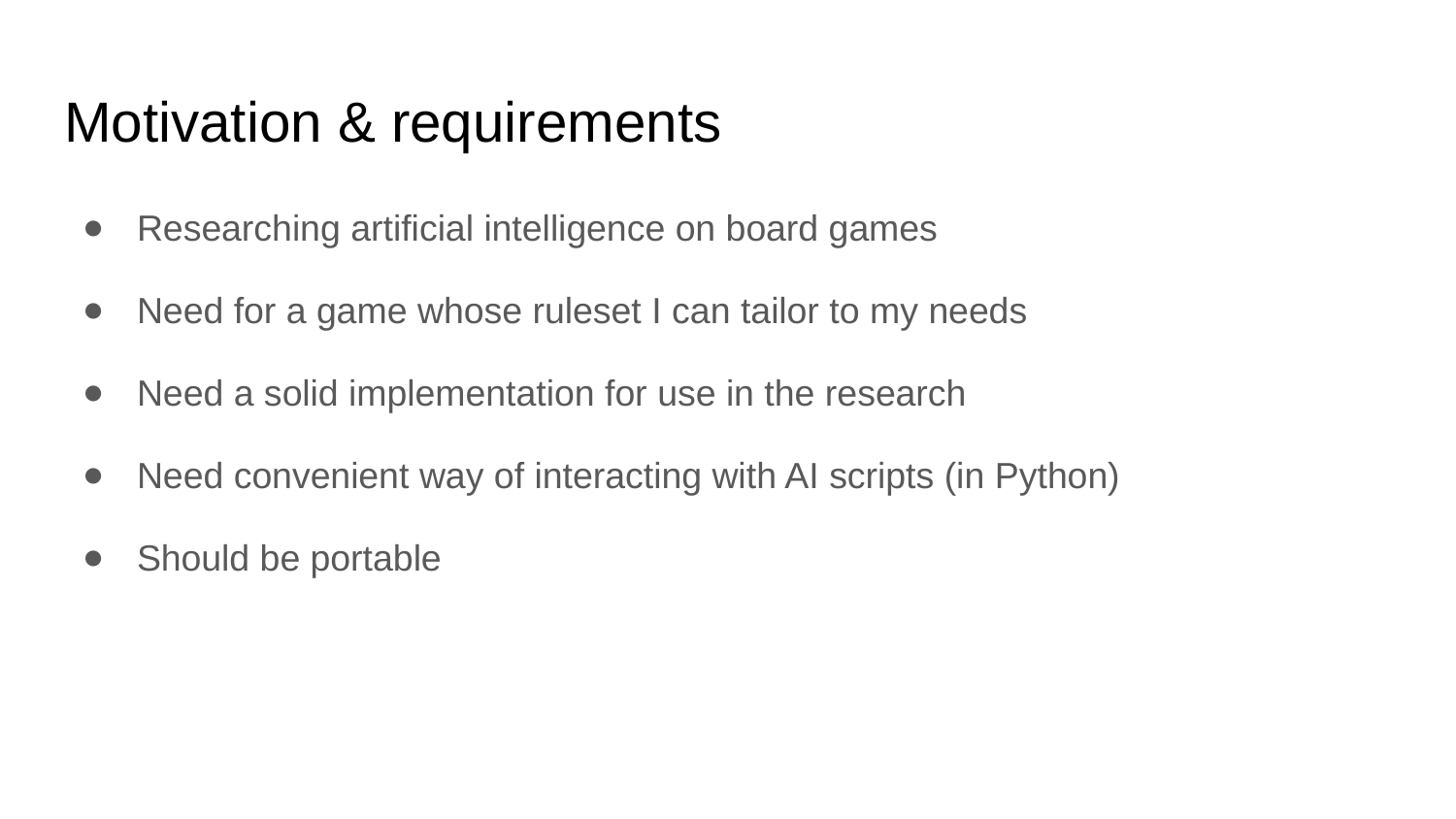

# Motivation & requirements
Researching artificial intelligence on board games
Need for a game whose ruleset I can tailor to my needs
Need a solid implementation for use in the research
Need convenient way of interacting with AI scripts (in Python)
Should be portable